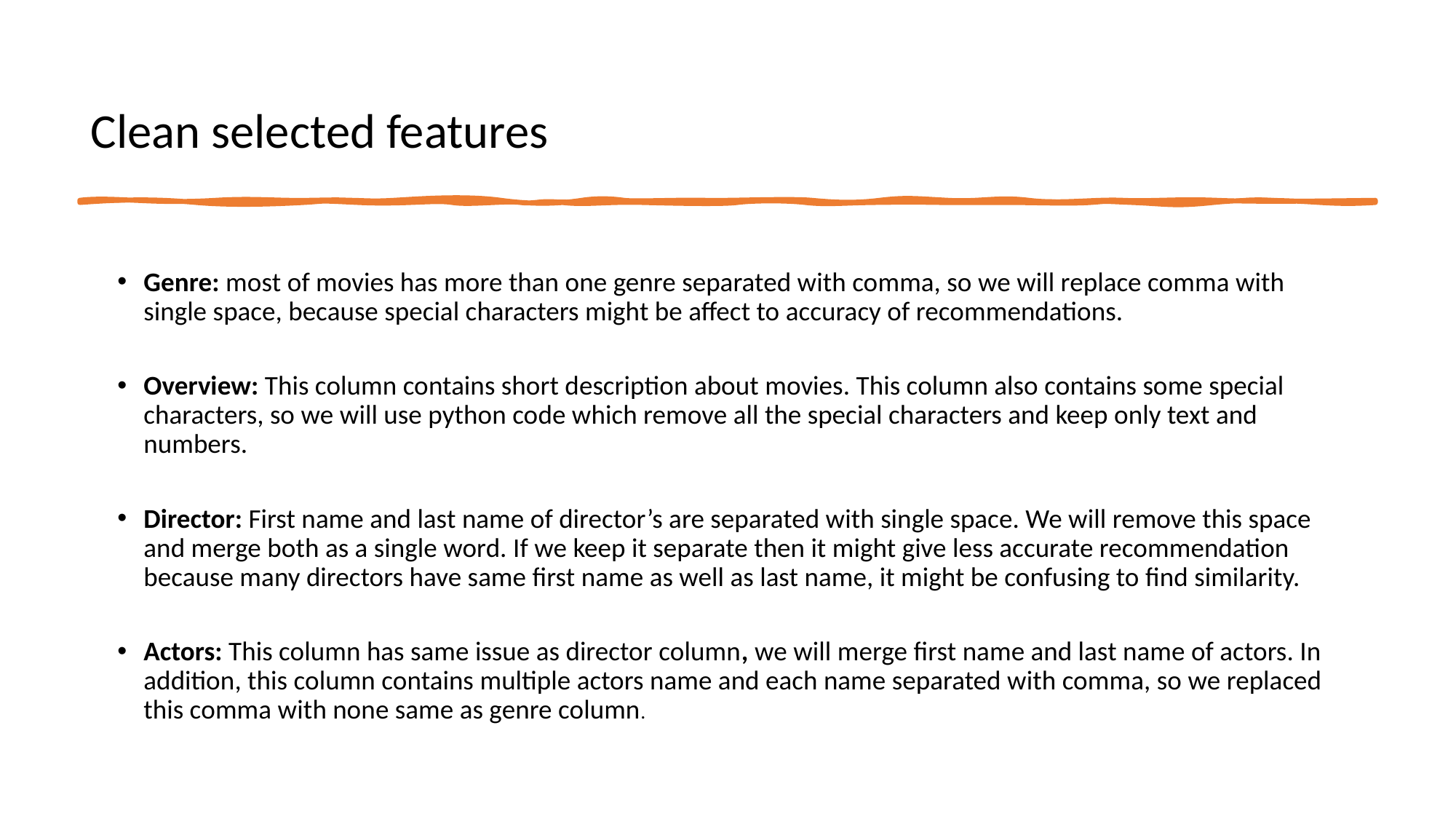

# Clean selected features

Genre: most of movies has more than one genre separated with comma, so we will replace comma with single space, because special characters might be affect to accuracy of recommendations.

Overview: This column contains short description about movies. This column also contains some special characters, so we will use python code which remove all the special characters and keep only text and numbers.

Director: First name and last name of director’s are separated with single space. We will remove this space and merge both as a single word. If we keep it separate then it might give less accurate recommendation because many directors have same first name as well as last name, it might be confusing to find similarity.

Actors: This column has same issue as director column, we will merge first name and last name of actors. In addition, this column contains multiple actors name and each name separated with comma, so we replaced this comma with none same as genre column.